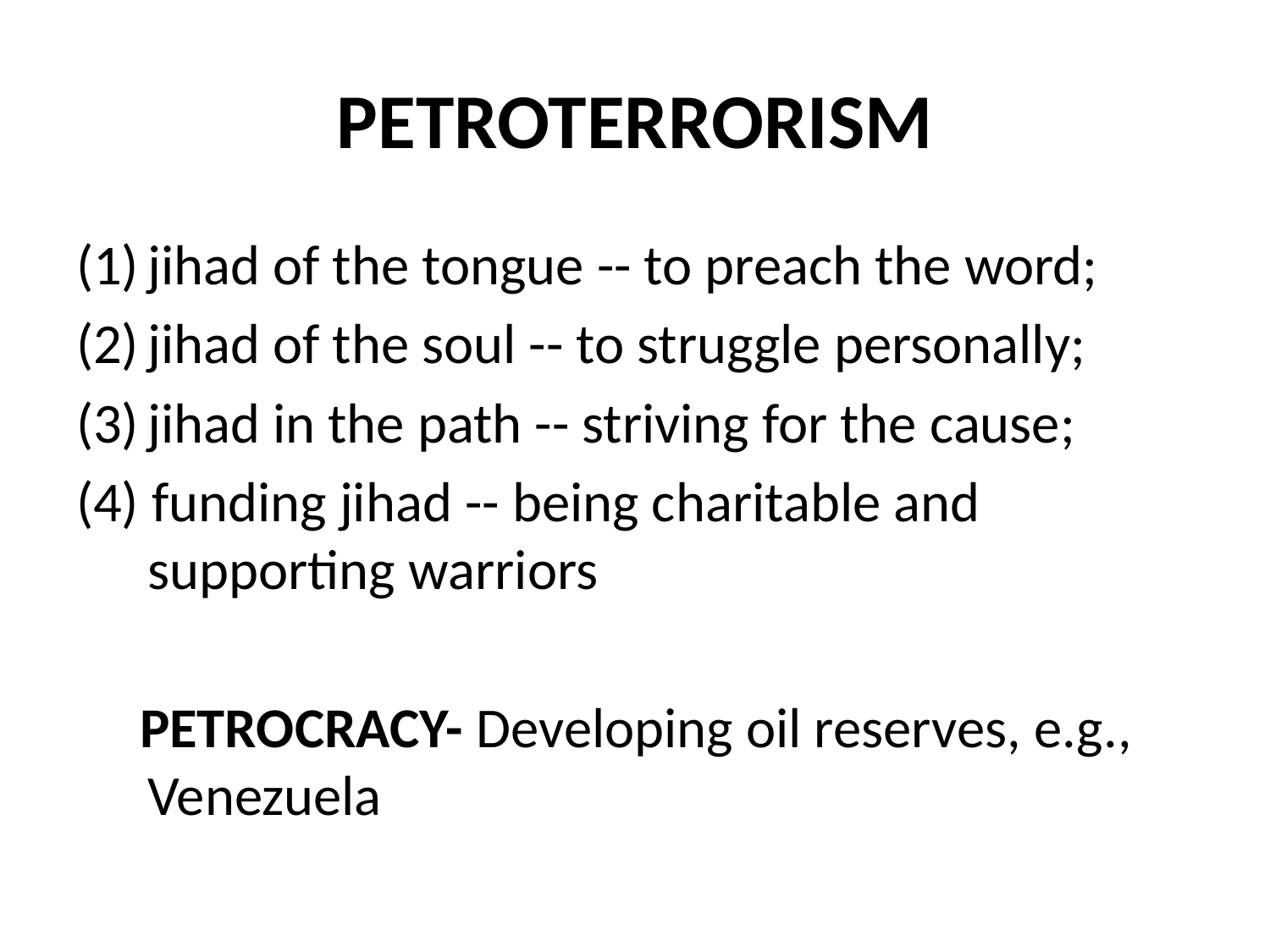

# PETROTERRORISM
jihad of the tongue -- to preach the word;
jihad of the soul -- to struggle personally;
jihad in the path -- striving for the cause;
(4) funding jihad -- being charitable and supporting warriors

     PETROCRACY- Developing oil reserves, e.g., Venezuela